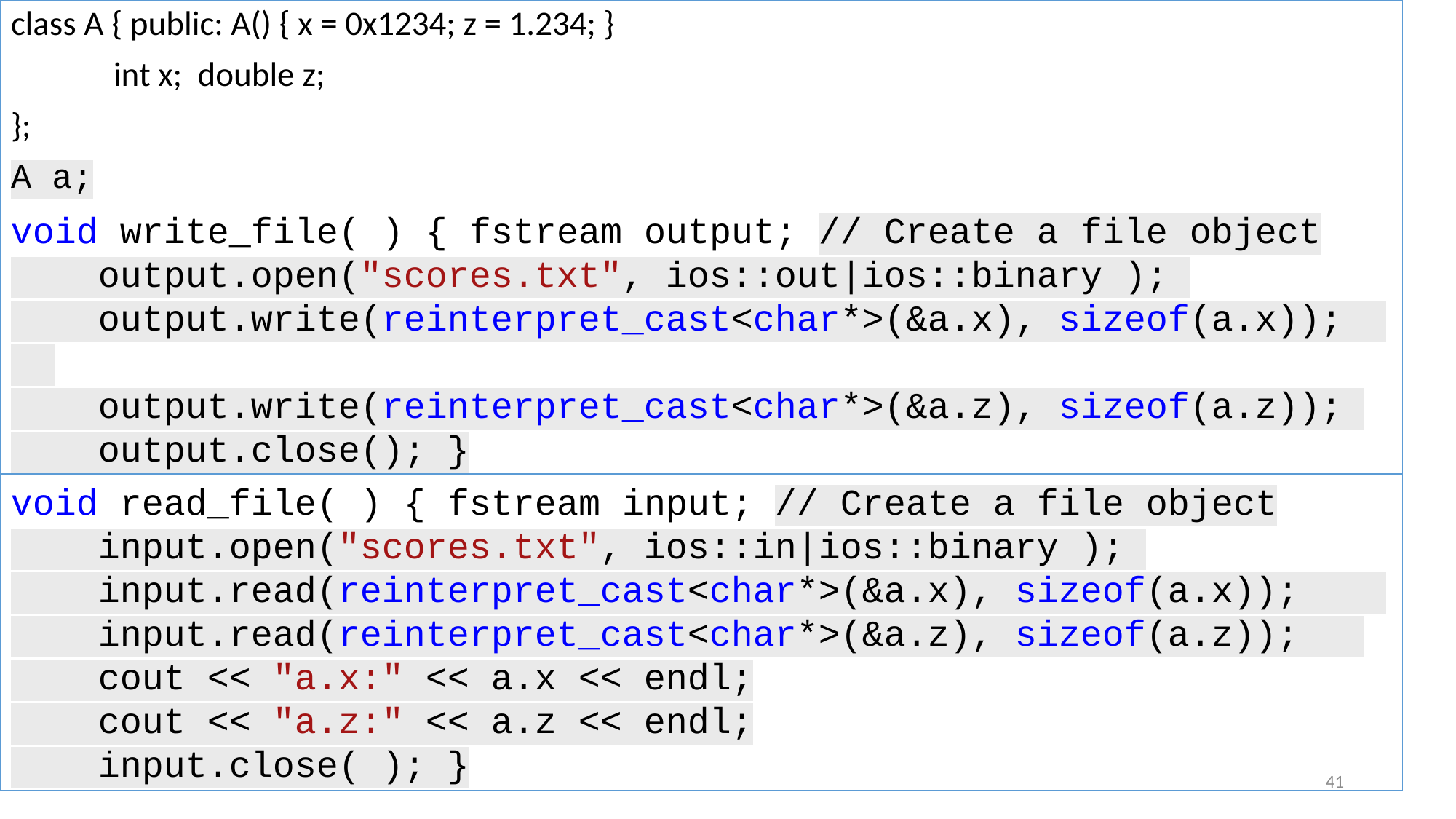

class A { public: A() { x = 0x1234; z = 1.234; }
            	int x;  double z;
};
A a;
void write_file( ) { fstream output; // Create a file object
    output.open("scores.txt", ios::out|ios::binary );
    output.write(reinterpret_cast<char*>(&a.x), sizeof(a.x));
    output.write(reinterpret_cast<char*>(&a.z), sizeof(a.z));
    output.close(); }
void read_file( ) { fstream input; // Create a file object
    input.open("scores.txt", ios::in|ios::binary );
    input.read(reinterpret_cast<char*>(&a.x), sizeof(a.x));
    input.read(reinterpret_cast<char*>(&a.z), sizeof(a.z));
    cout << "a.x:" << a.x << endl;
    cout << "a.z:" << a.z << endl;
    input.close( ); }
41